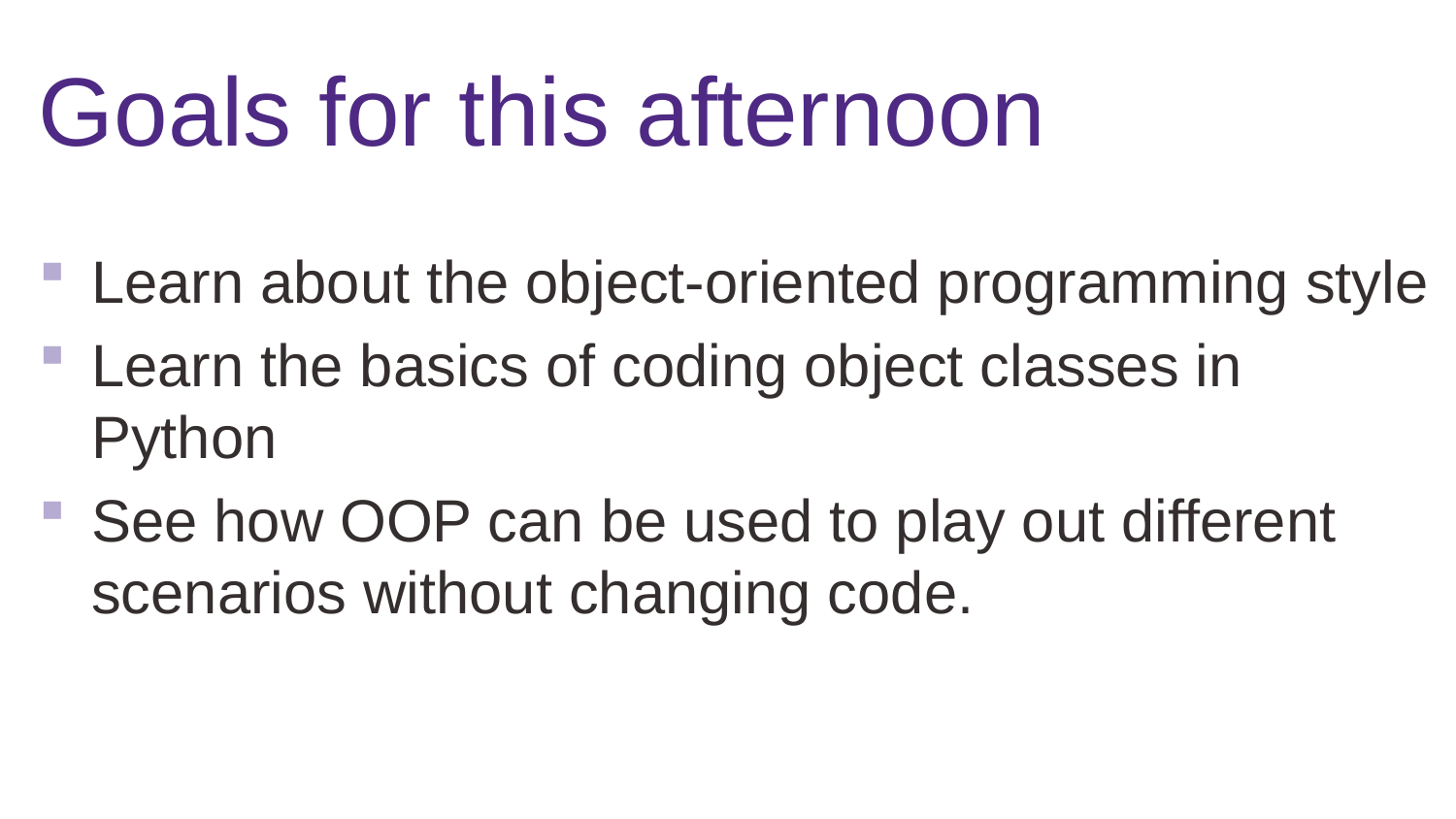

# Goals for this afternoon
Learn about the object-oriented programming style
Learn the basics of coding object classes in Python
See how OOP can be used to play out different scenarios without changing code.